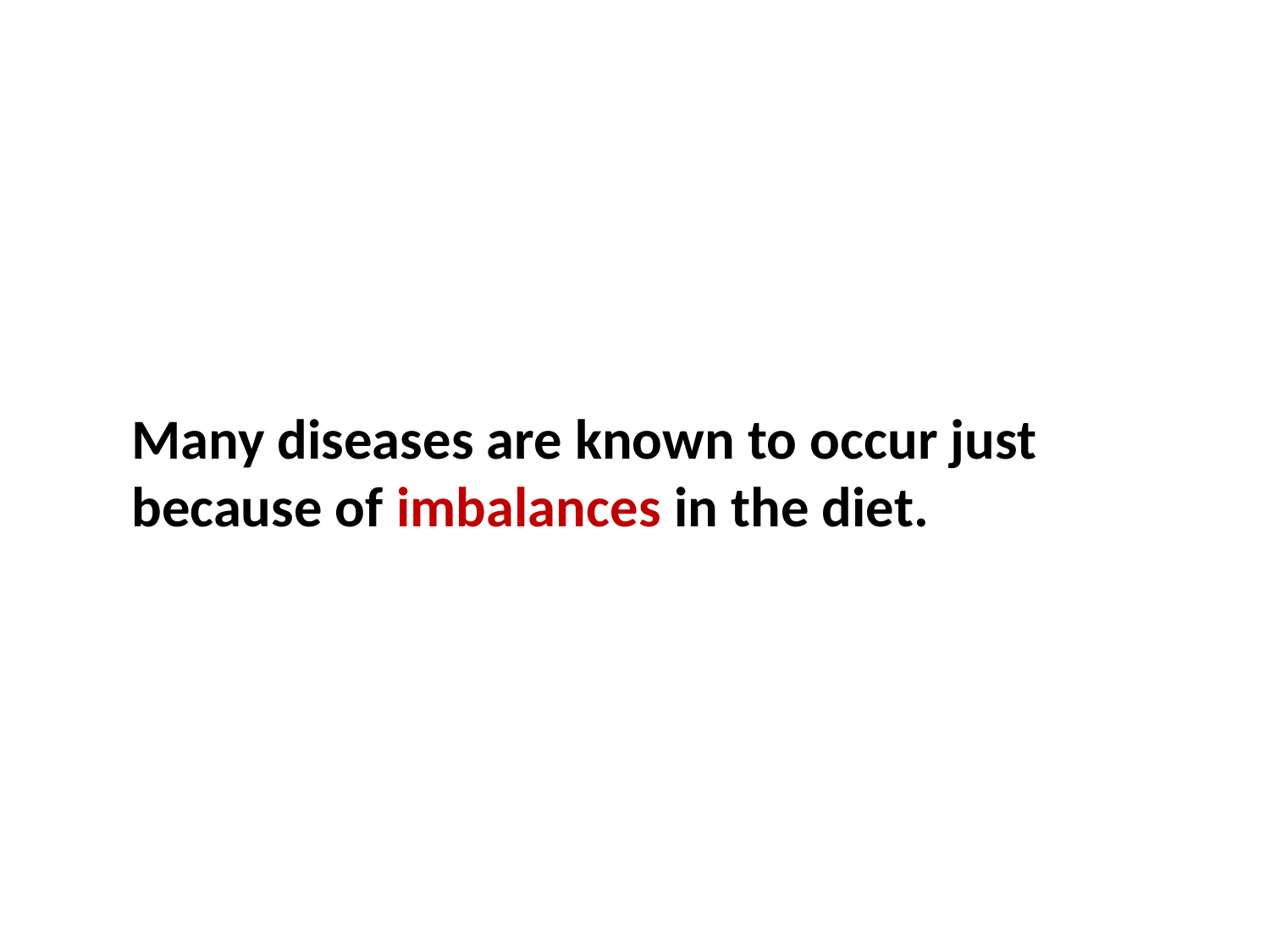

Many diseases are known to occur just because of imbalances in the diet.